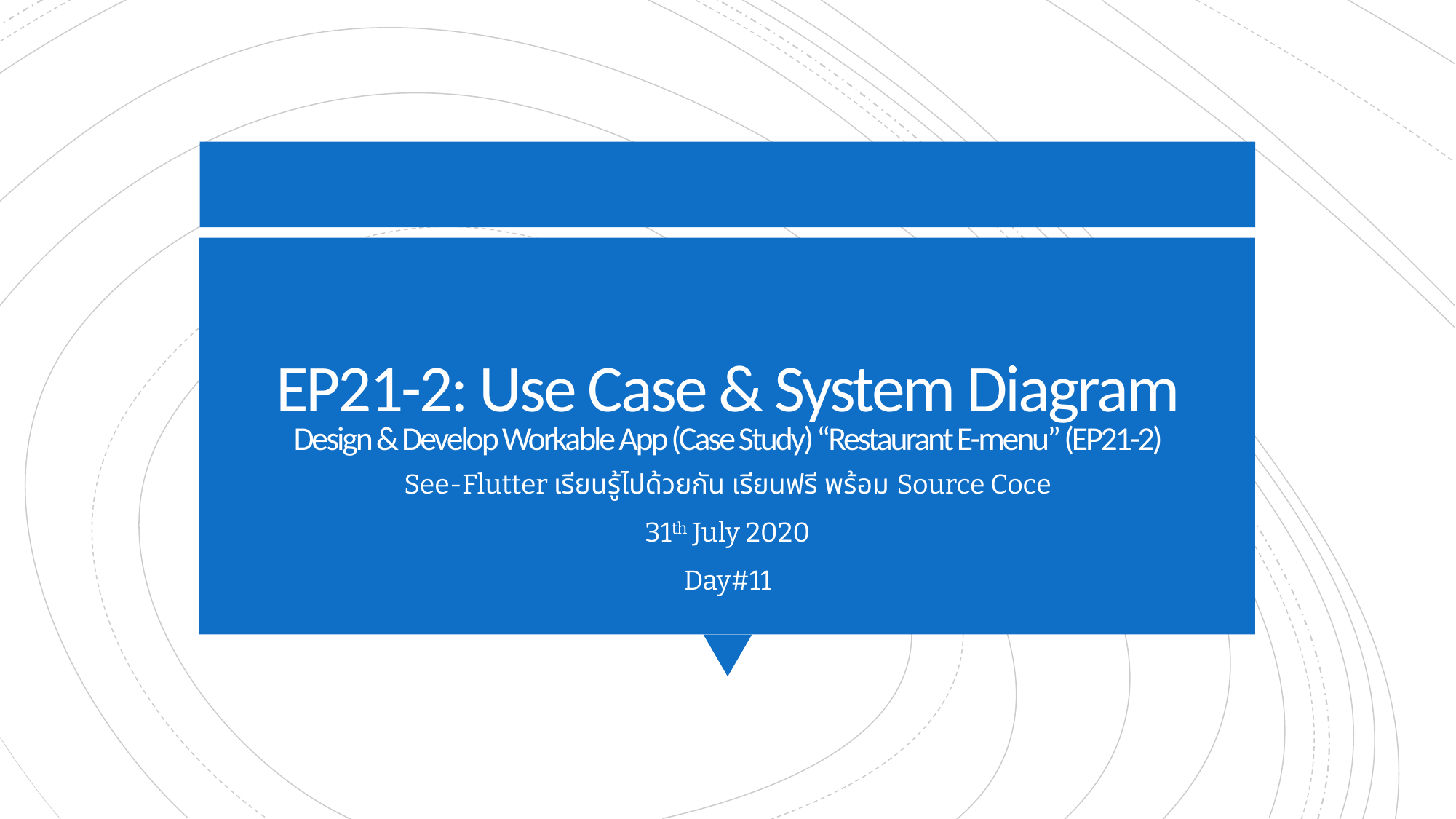

# EP21-2: Use Case & System Diagram Design & Develop Workable App (Case Study) “Restaurant E-menu” (EP21-2)
See-Flutter เรียนรู้ไปด้วยกัน เรียนฟรี พร้อม Source Coce
31th July 2020
Day#11